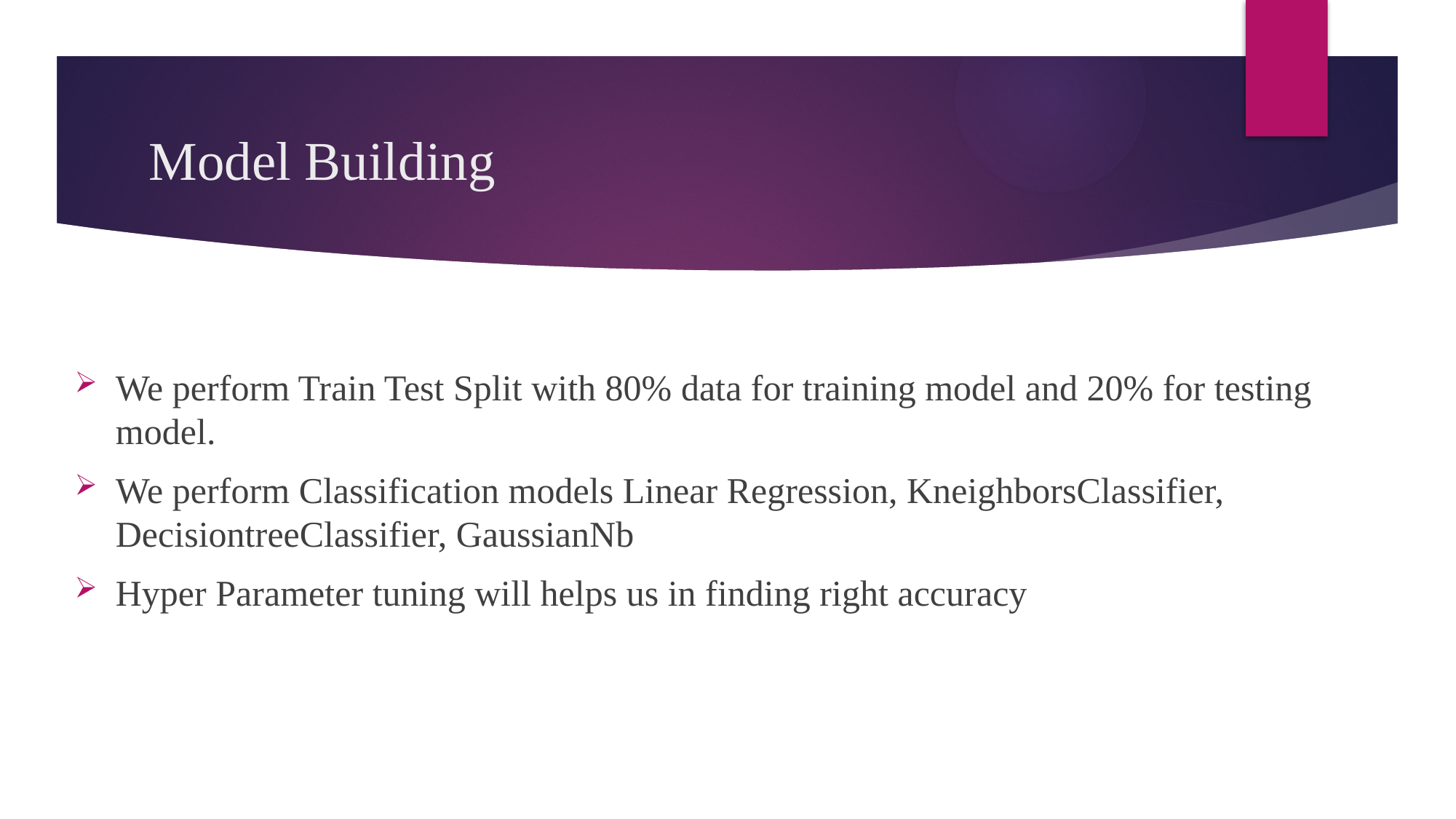

# Model Building

We perform Train Test Split with 80% data for training model and 20% for testing model.
We perform Classification models Linear Regression, KneighborsClassifier, DecisiontreeClassifier, GaussianNb
Hyper Parameter tuning will helps us in finding right accuracy